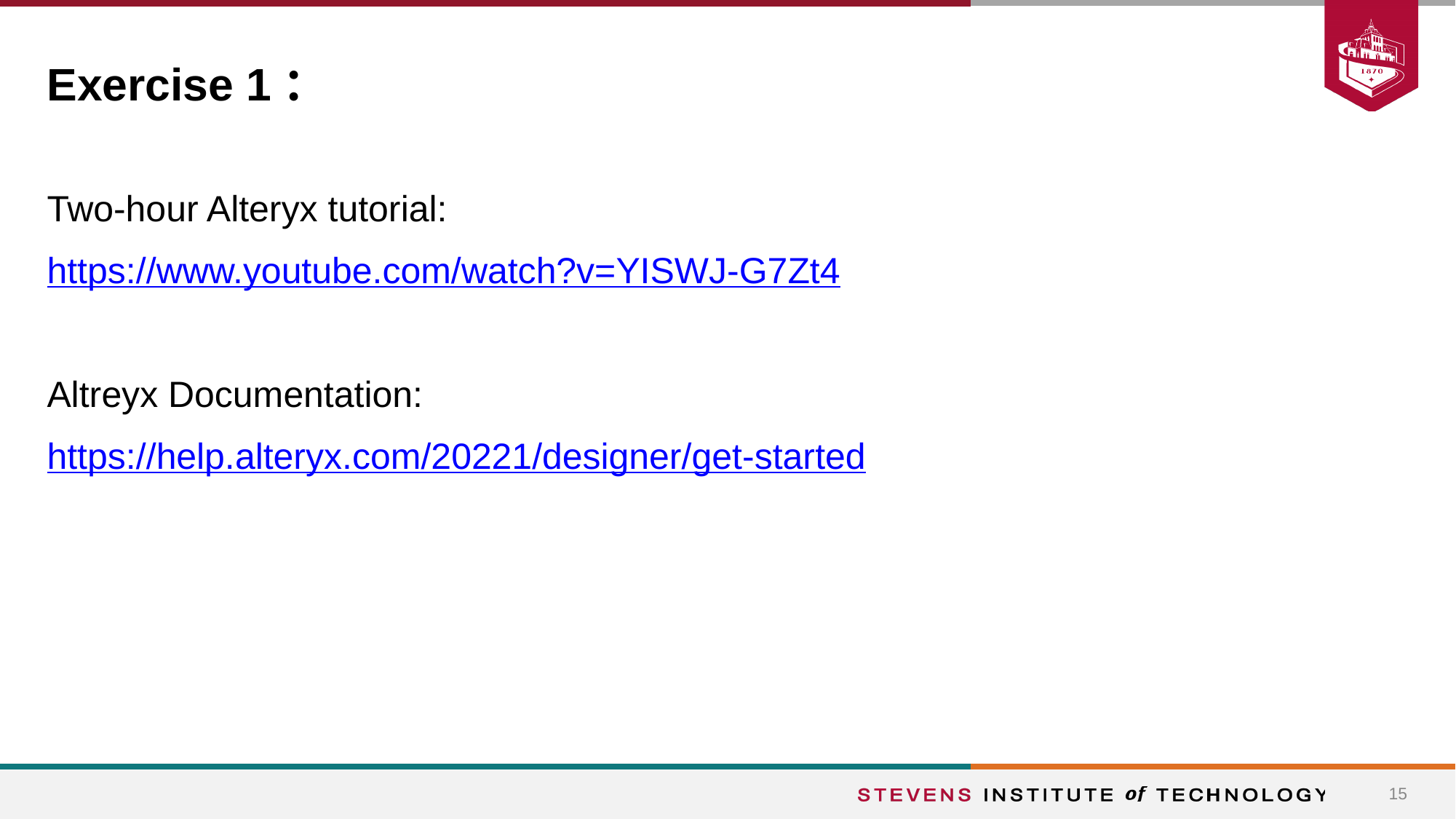

# Exercise 1：

Two-hour Alteryx tutorial:
https://www.youtube.com/watch?v=YISWJ-G7Zt4

Altreyx Documentation:
https://help.alteryx.com/20221/designer/get-started

15